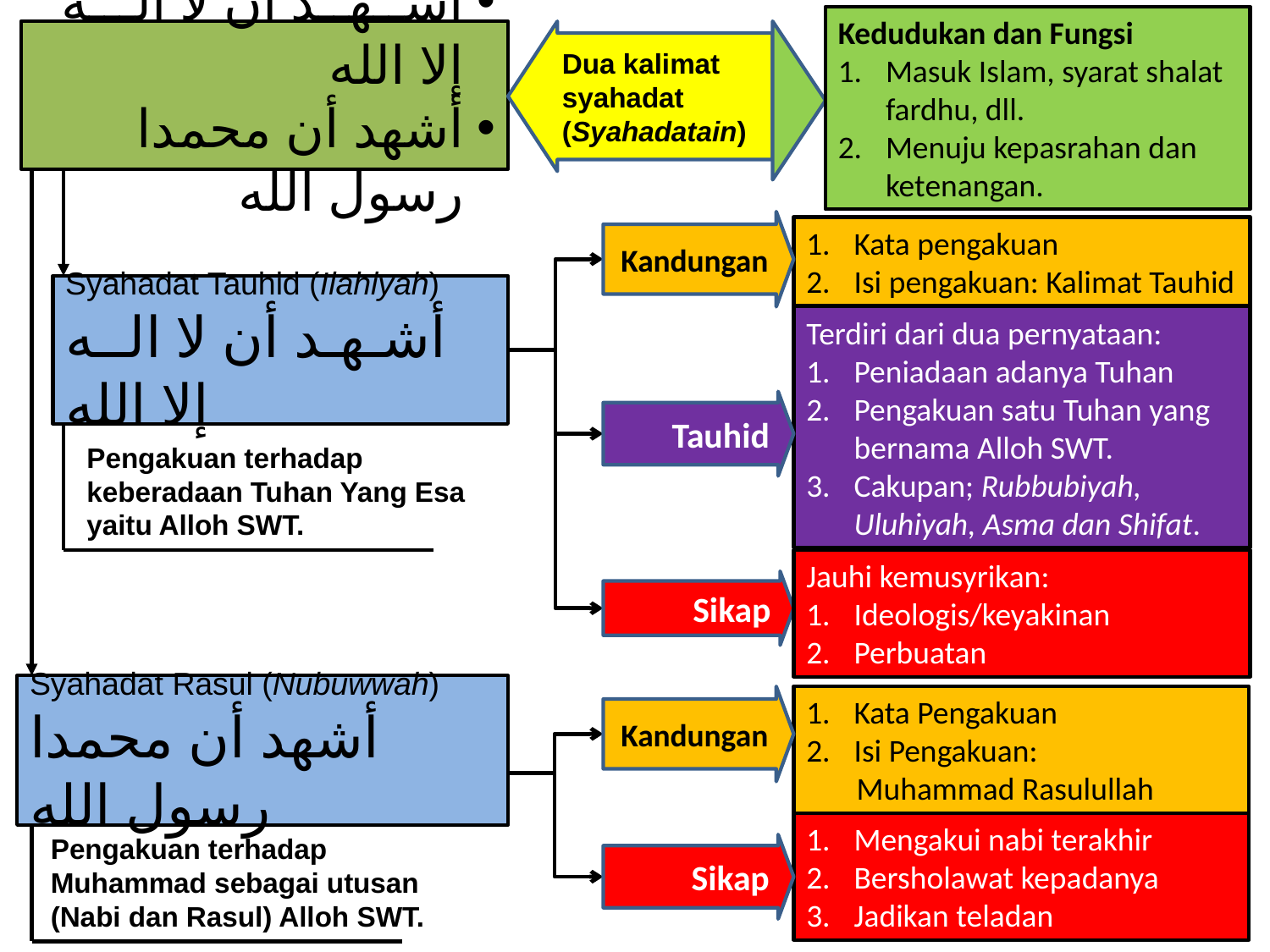

Kedudukan dan Fungsi
Masuk Islam, syarat shalat fardhu, dll.
Menuju kepasrahan dan ketenangan.
أشــهــد أن لا الـــه إلا الله
أشهد أن محمدا رسول الله
Dua kalimat syahadat
(Syahadatain)

Kandungan
Kata pengakuan
Isi pengakuan: Kalimat Tauhid
Syahadat Tauhid (Ilahiyah)
أشـهـد أن لا الــه إلا الله
Terdiri dari dua pernyataan:
Peniadaan adanya Tuhan
Pengakuan satu Tuhan yang bernama Alloh SWT.
Cakupan; Rubbubiyah, Uluhiyah, Asma dan Shifat.
Tauhid
Pengakuan terhadap keberadaan Tuhan Yang Esa yaitu Alloh SWT.
Jauhi kemusyrikan:
Ideologis/keyakinan
Perbuatan
Sikap
Syahadat Rasul (Nubuwwah)
أشهد أن محمدا رسول الله
Kandungan
Kata Pengakuan
Isi Pengakuan:
       Muhammad Rasulullah
Mengakui nabi terakhir
Bersholawat kepadanya
Jadikan teladan
Pengakuan terhadap Muhammad sebagai utusan (Nabi dan Rasul) Alloh SWT.
Sikap